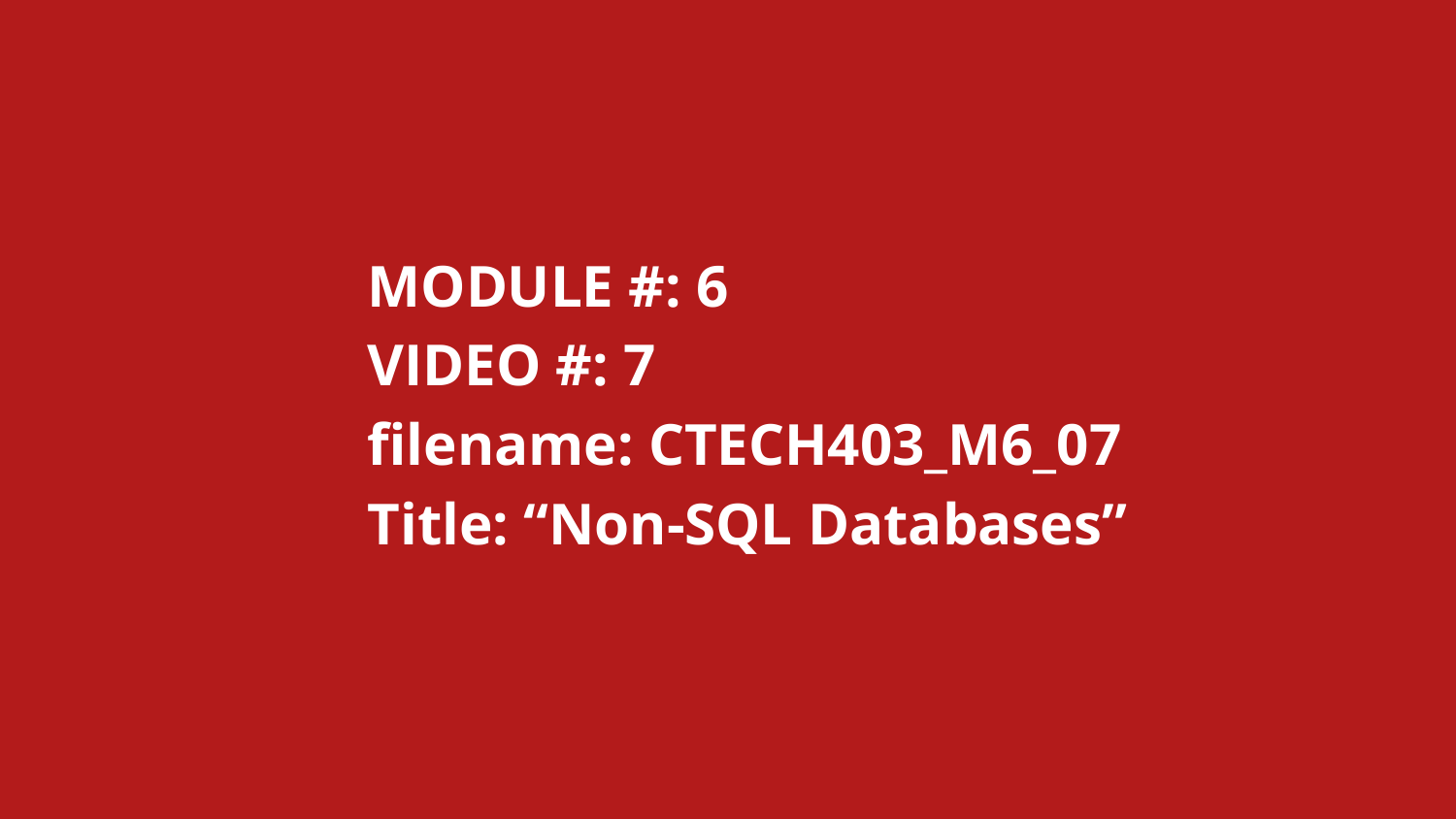

MODULE #: 6
		VIDEO #: 7
		filename: CTECH403_M6_07
		Title: “Non-SQL Databases”